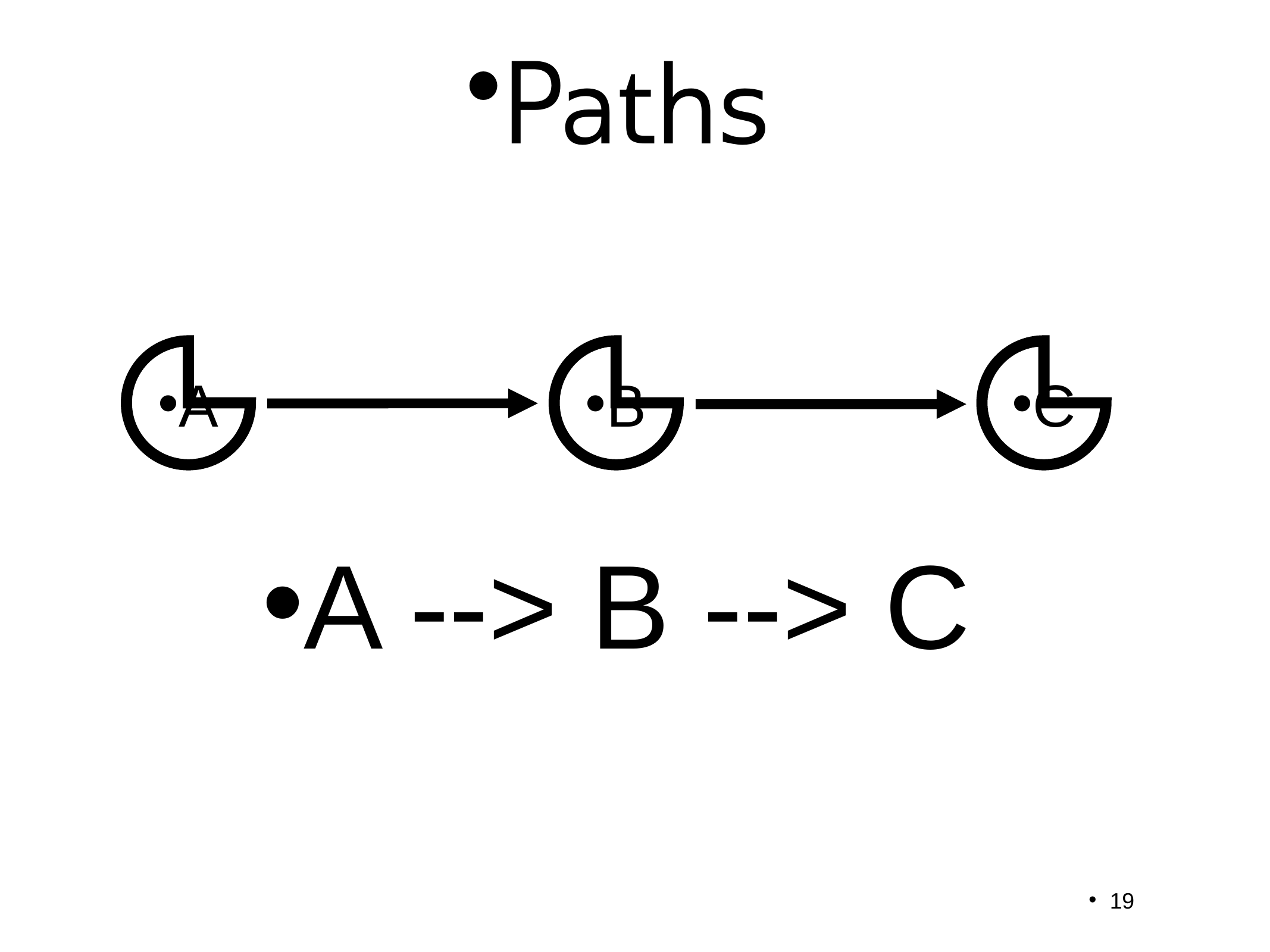

Paths
A
B
C

A --> B --> C
19